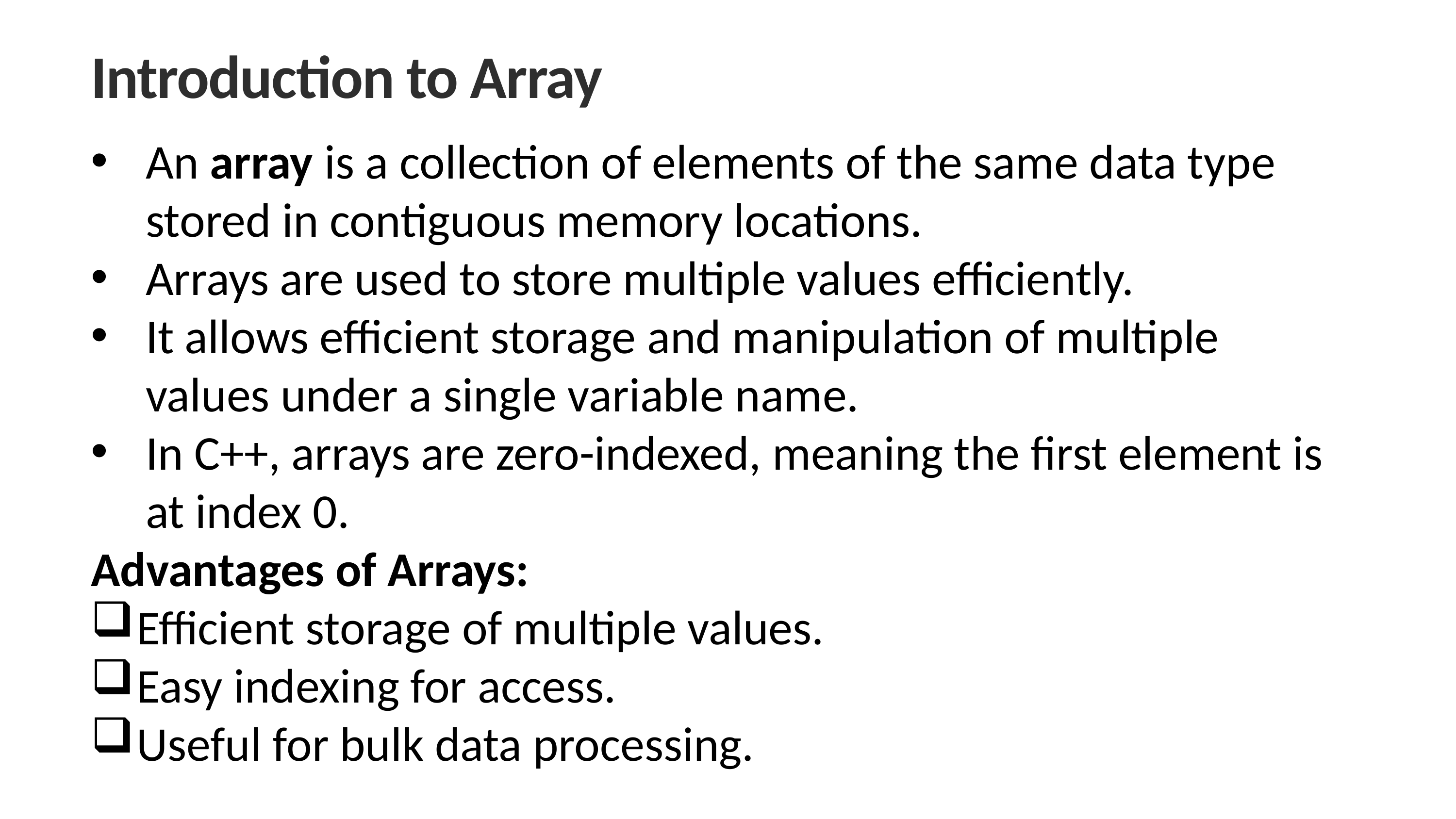

Introduction to Array
An array is a collection of elements of the same data type stored in contiguous memory locations.
Arrays are used to store multiple values efficiently.
It allows efficient storage and manipulation of multiple values under a single variable name.
In C++, arrays are zero-indexed, meaning the first element is at index 0.
Advantages of Arrays:
Efficient storage of multiple values.
Easy indexing for access.
Useful for bulk data processing.